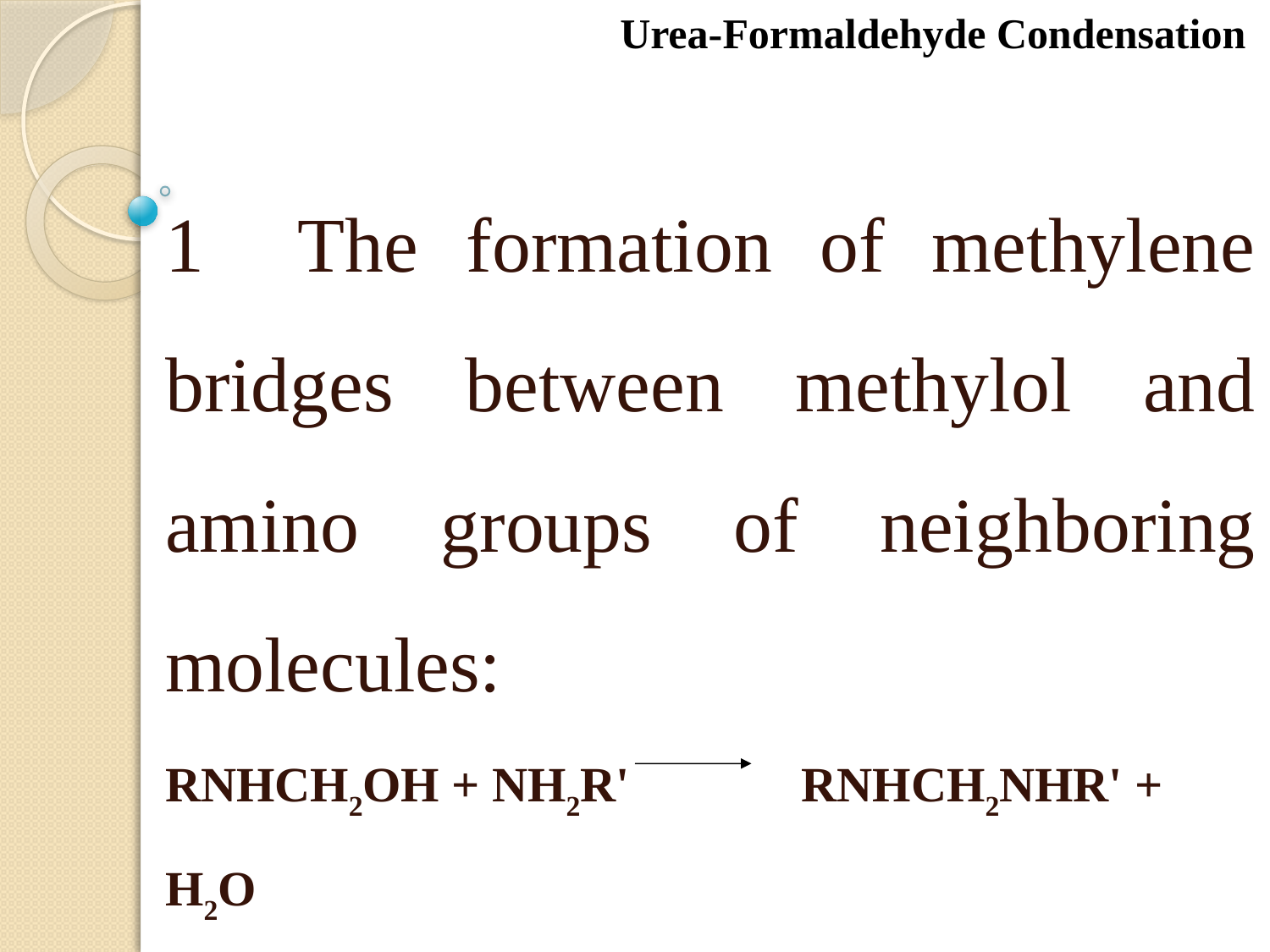

Urea-Formaldehyde Condensation
1  The formation of methylene bridges between methylol and amino groups of neighboring molecules:
RNHCH2OH + NH2R'              RNHCH2NHR' + H2O